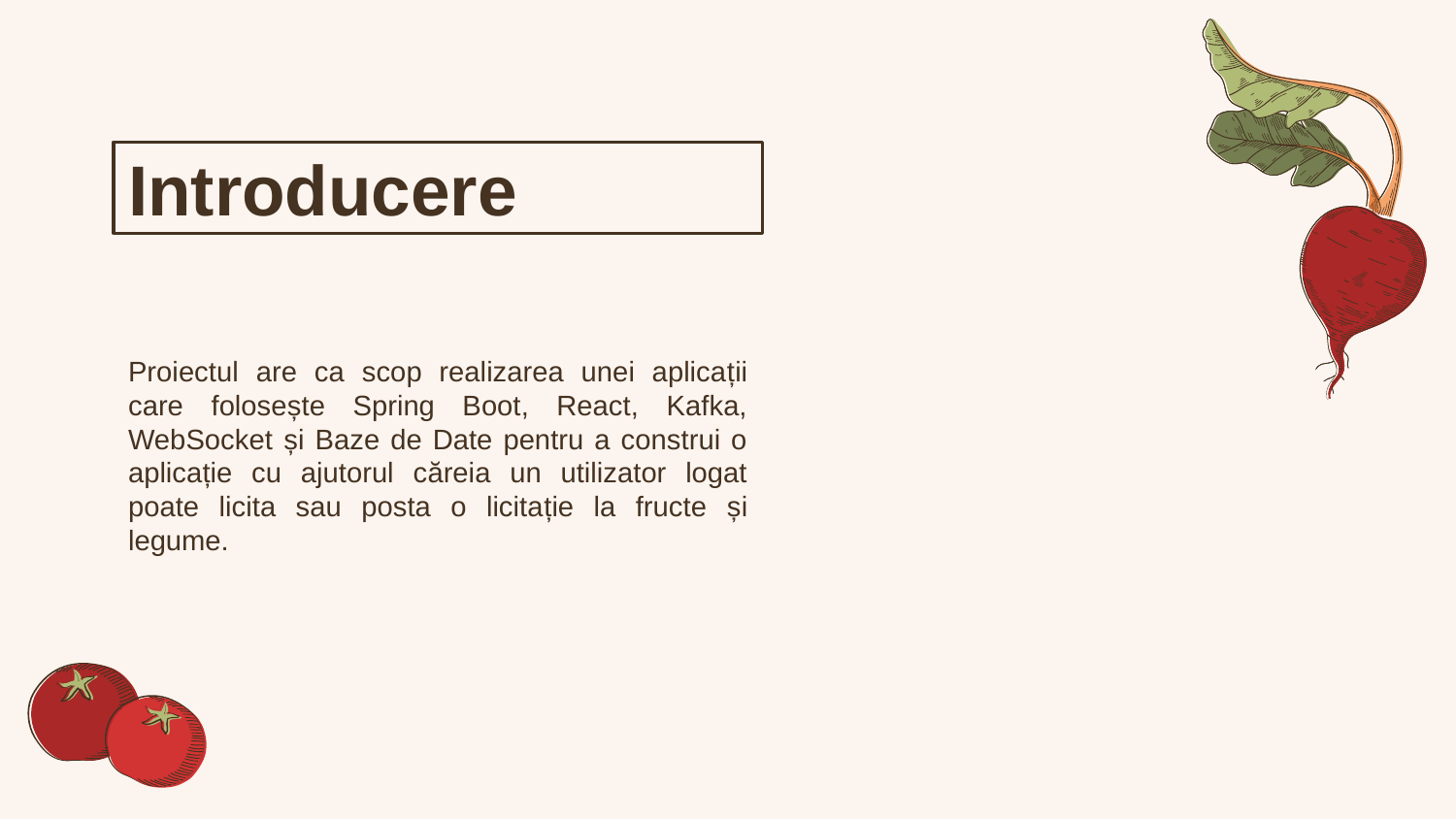

# Introducere
Proiectul are ca scop realizarea unei aplicații care folosește Spring Boot, React, Kafka, WebSocket și Baze de Date pentru a construi o aplicație cu ajutorul căreia un utilizator logat poate licita sau posta o licitație la fructe și legume.